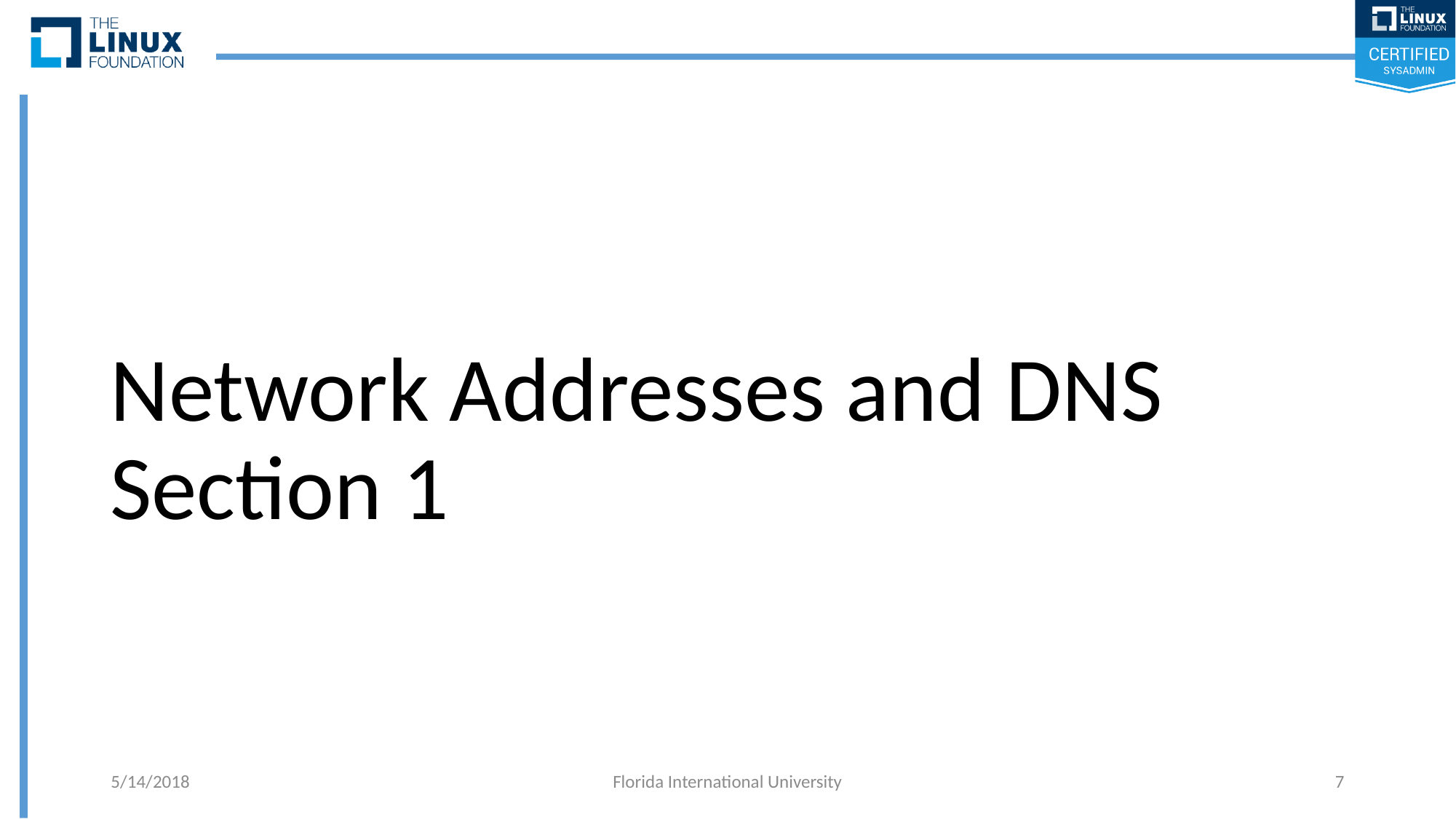

# Network Addresses and DNS Section 1

5/14/2018
Florida International University
7